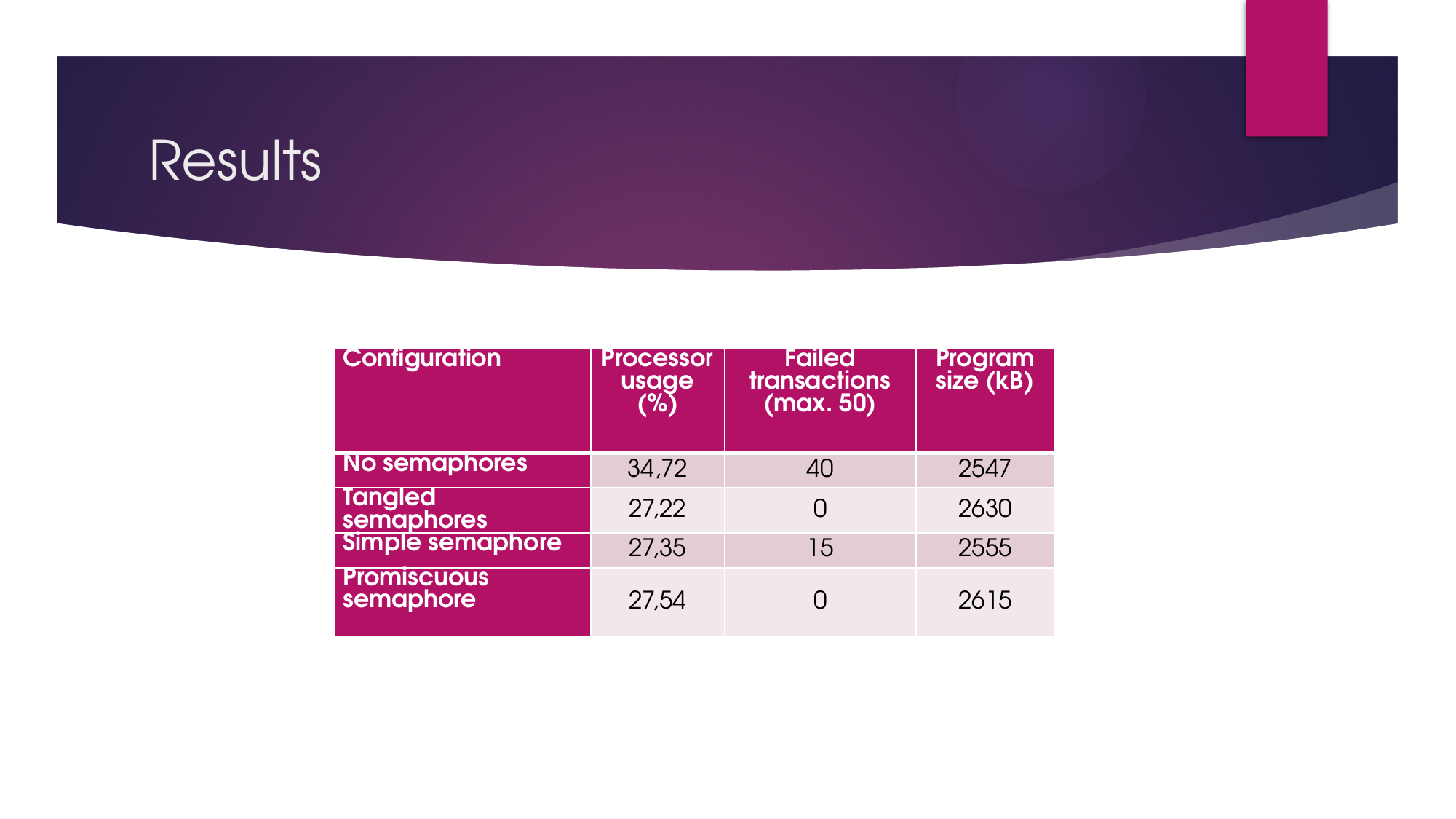

# Results
| Configuration | Processor usage (%) | Failed transactions (max. 50) | Program size (kB) |
| --- | --- | --- | --- |
| No semaphores | 34,72 | 40 | 2547 |
| Tangled semaphores | 27,22 | 0 | 2630 |
| Simple semaphore | 27,35 | 15 | 2555 |
| Promiscuous semaphore | 27,54 | 0 | 2615 |